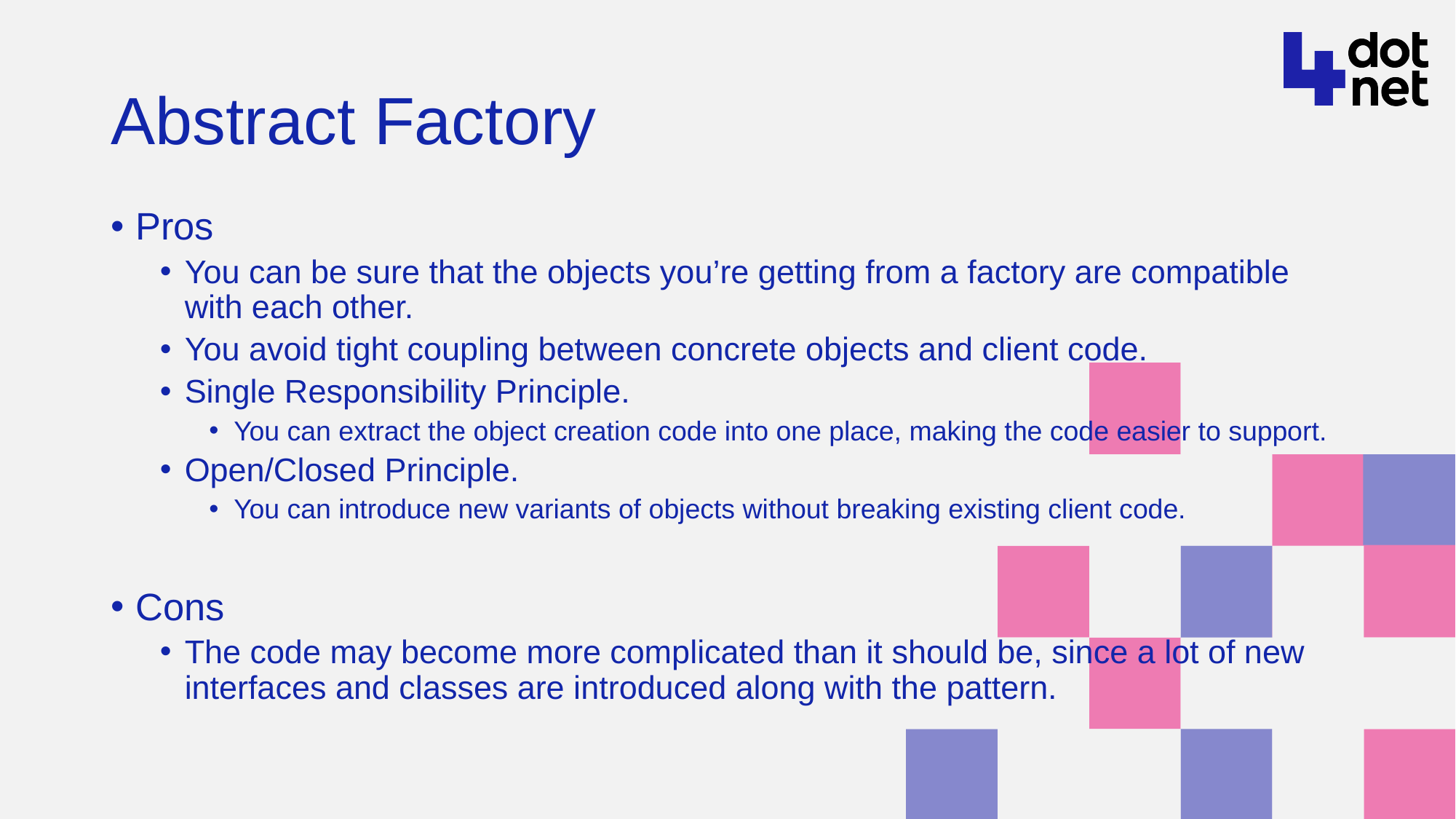

# Abstract Factory
Pros
You can be sure that the objects you’re getting from a factory are compatible with each other.
You avoid tight coupling between concrete objects and client code.
Single Responsibility Principle.
You can extract the object creation code into one place, making the code easier to support.
Open/Closed Principle.
You can introduce new variants of objects without breaking existing client code.

Cons
The code may become more complicated than it should be, since a lot of new interfaces and classes are introduced along with the pattern.